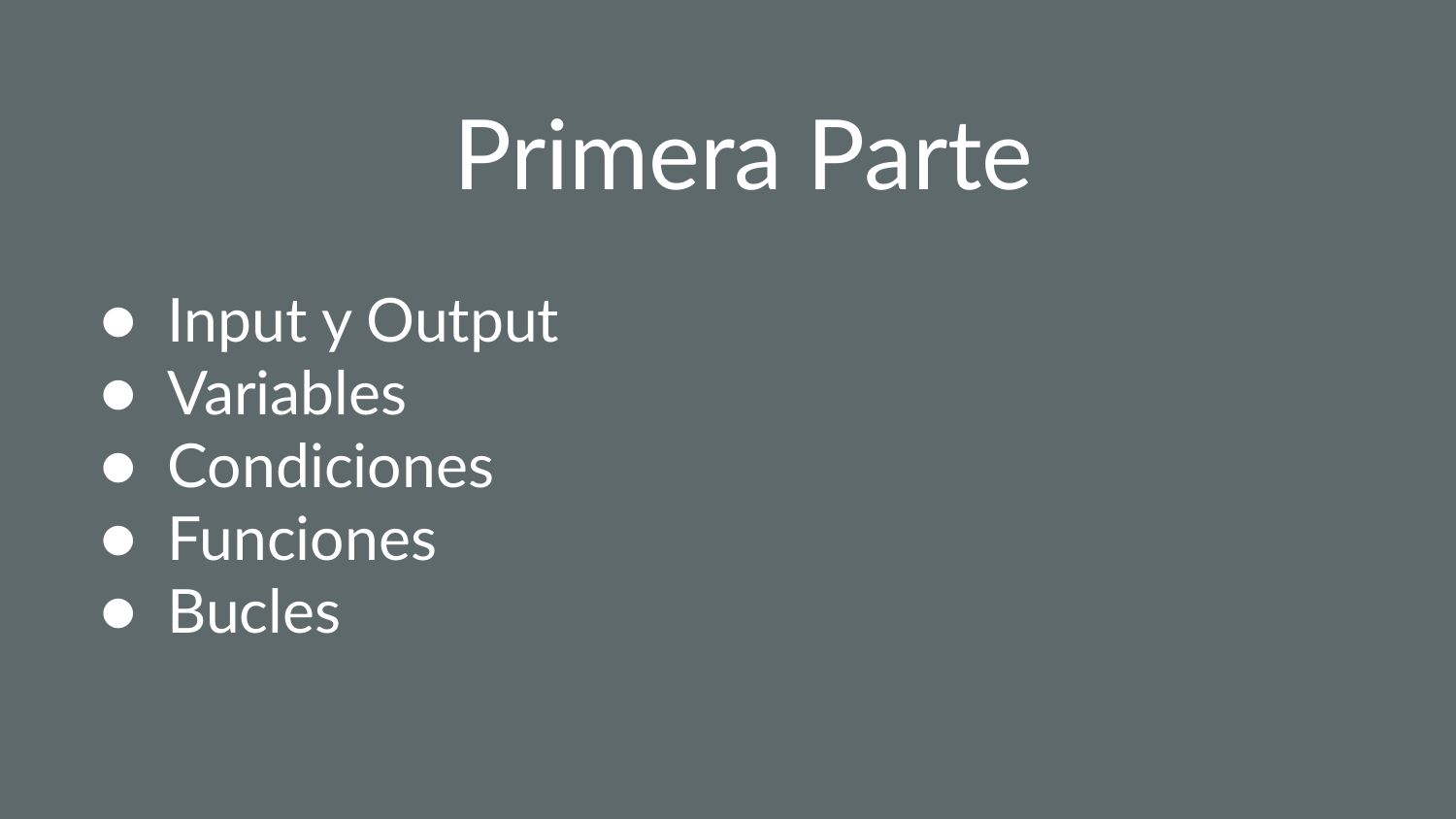

# Primera Parte

Input y Output
Variables
Condiciones
Funciones
Bucles